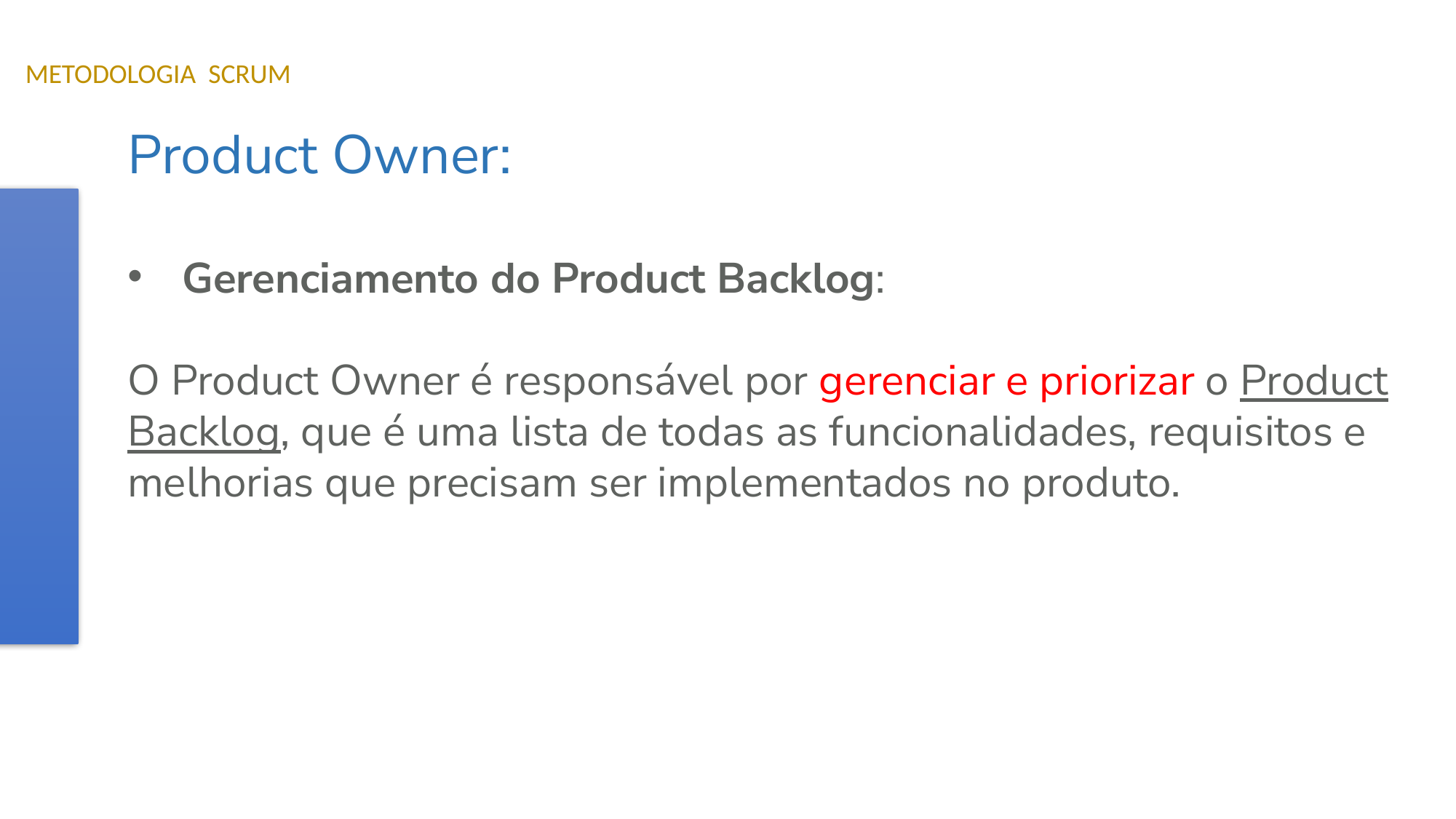

METODOLOGIA  SCRUM
Product Owner:

Gerenciamento do Product Backlog:

O Product Owner é responsável por gerenciar e priorizar o Product Backlog, que é uma lista de todas as funcionalidades, requisitos e melhorias que precisam ser implementados no produto.